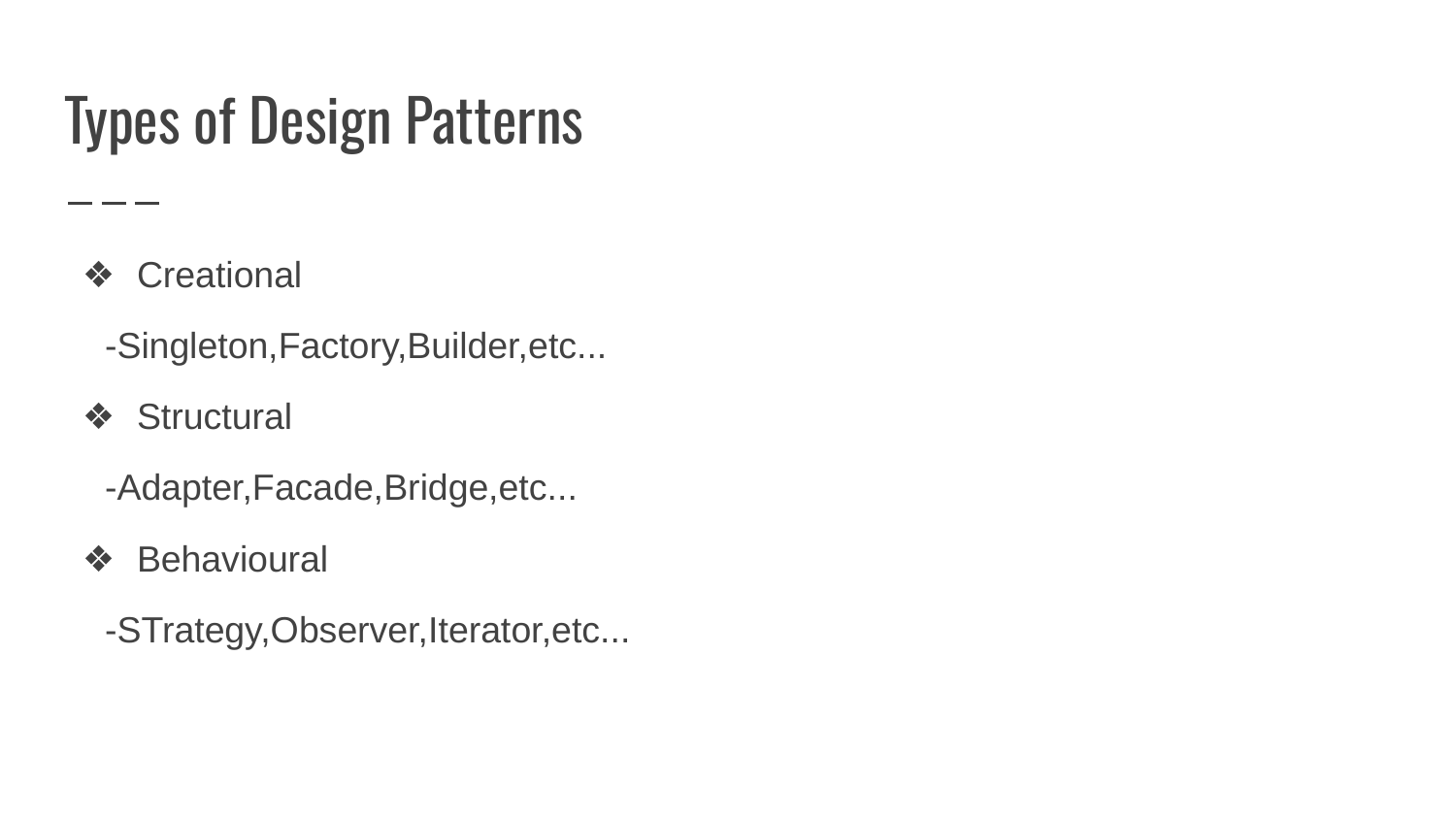

# Types of Design Patterns
Creational
    -Singleton,Factory,Builder,etc...
Structural
    -Adapter,Facade,Bridge,etc...
Behavioural
    -STrategy,Observer,Iterator,etc...